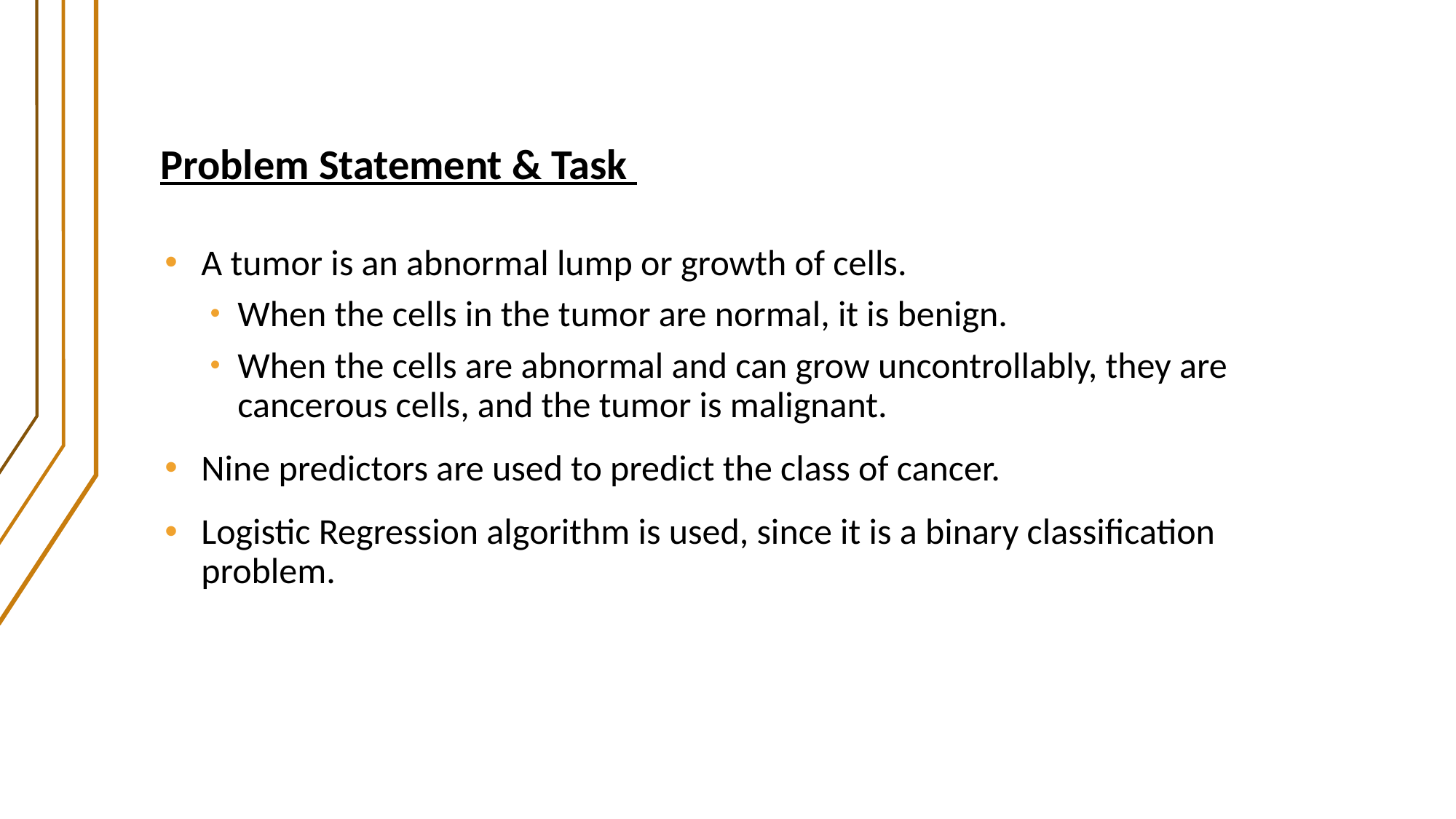

# Problem Statement & Task
A tumor is an abnormal lump or growth of cells.
When the cells in the tumor are normal, it is benign.
When the cells are abnormal and can grow uncontrollably, they are cancerous cells, and the tumor is malignant.
Nine predictors are used to predict the class of cancer.
Logistic Regression algorithm is used, since it is a binary classification problem.